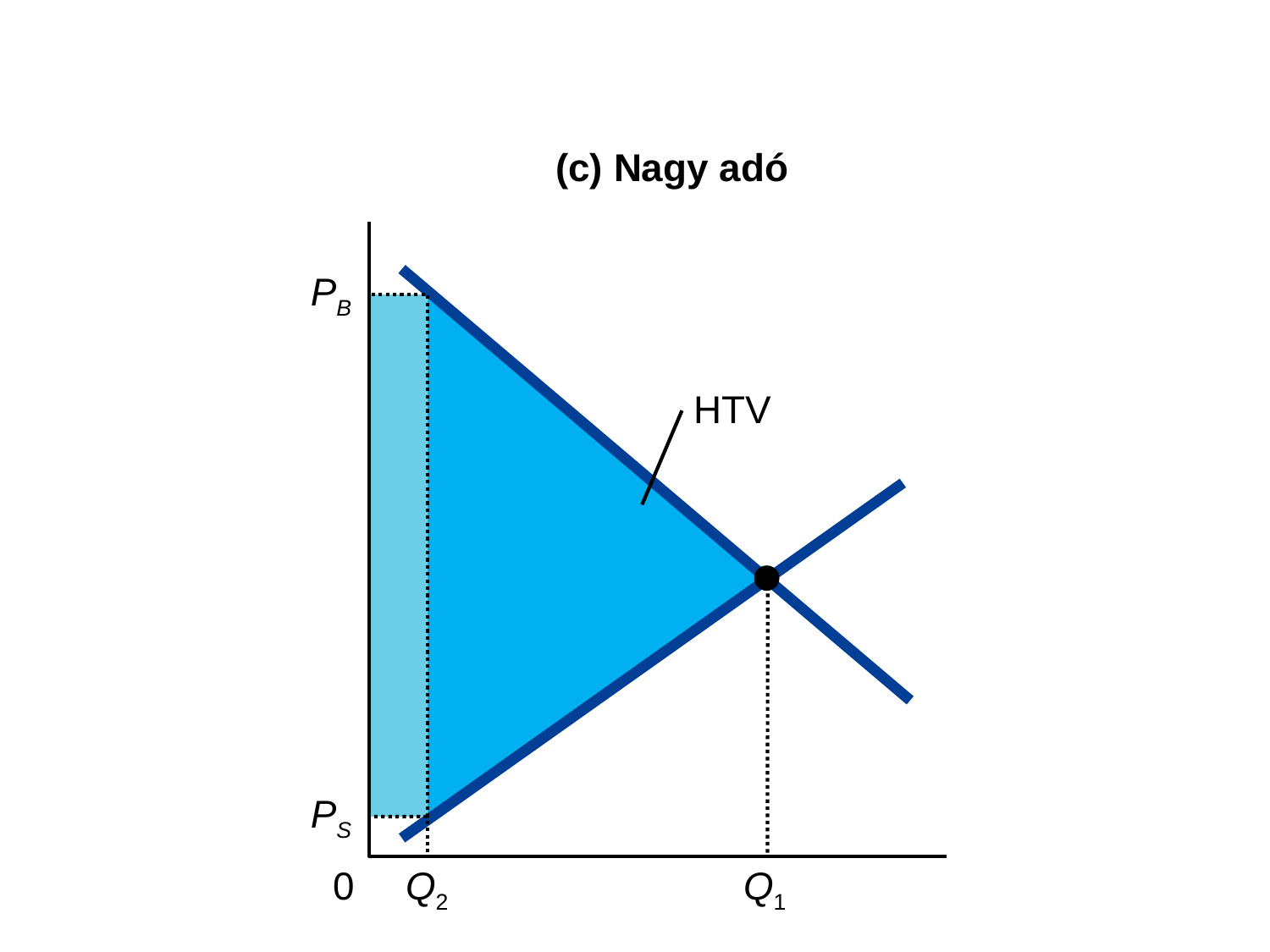

(c) Nagy adó

PB

Q2
PS

HTV

Q1
0